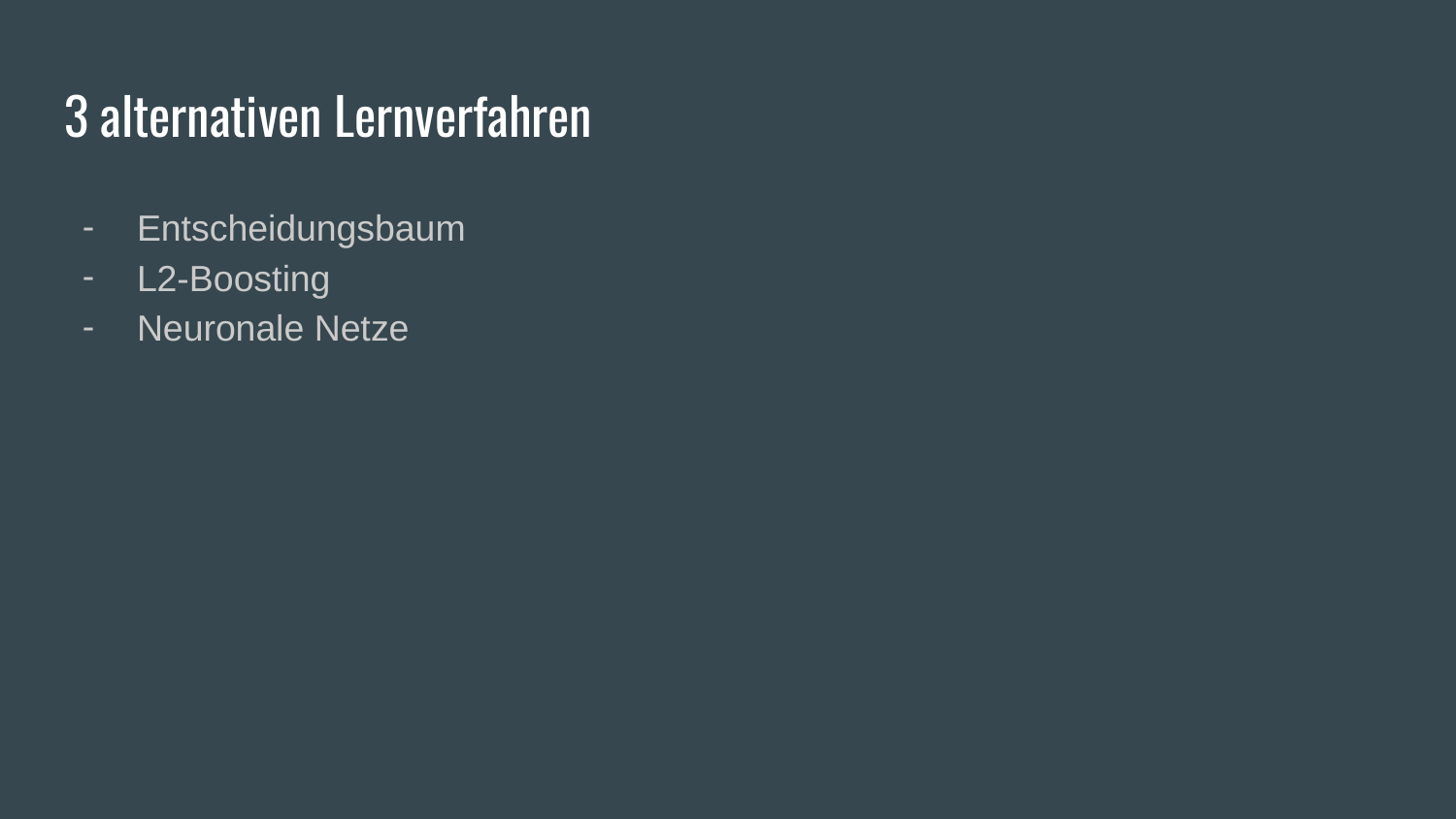

# 3 alternativen Lernverfahren
Entscheidungsbaum
L2-Boosting
Neuronale Netze